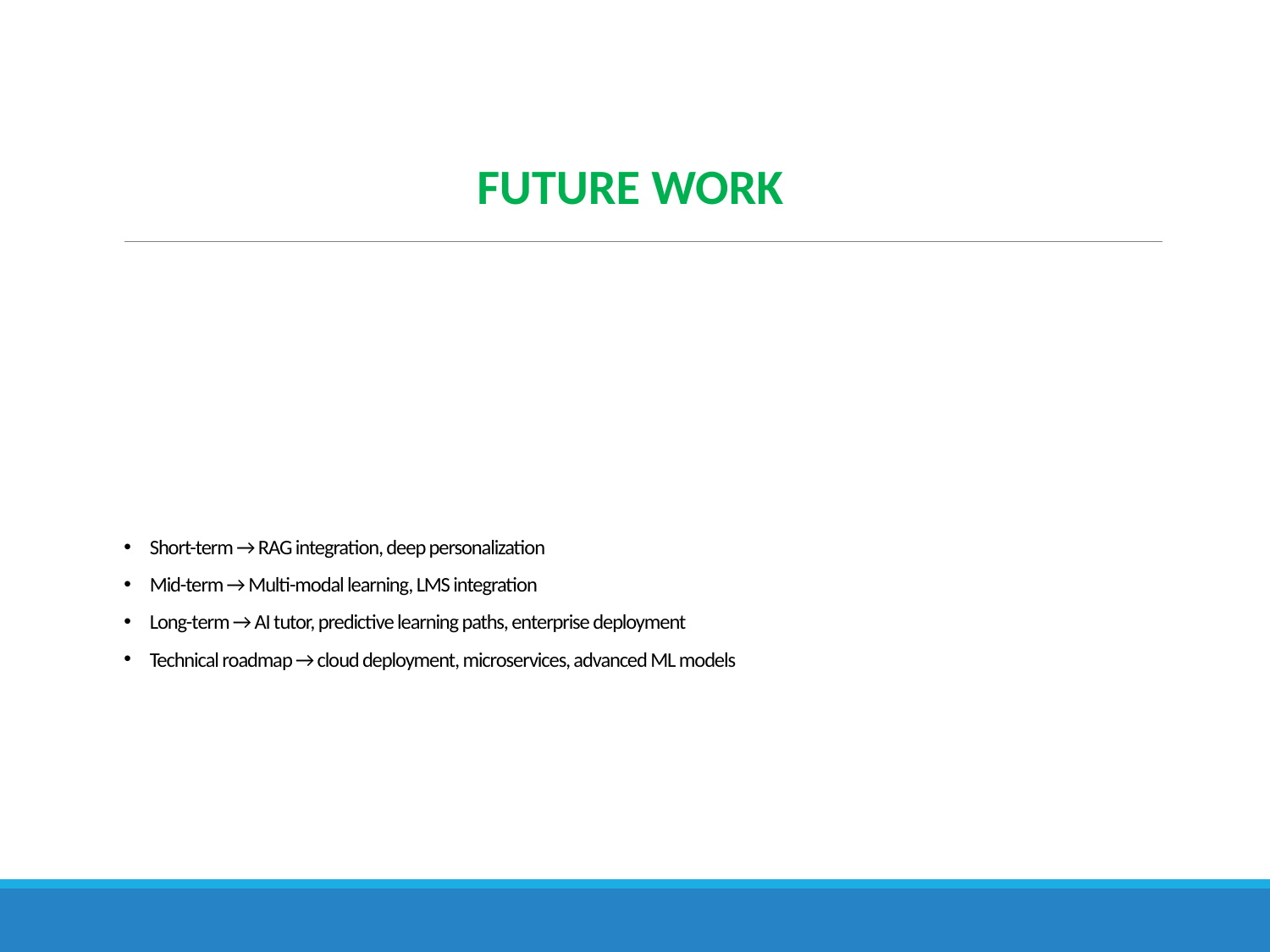

FUTURE WORK
# Short-term → RAG integration, deep personalization
Mid-term → Multi-modal learning, LMS integration
Long-term → AI tutor, predictive learning paths, enterprise deployment
Technical roadmap → cloud deployment, microservices, advanced ML models